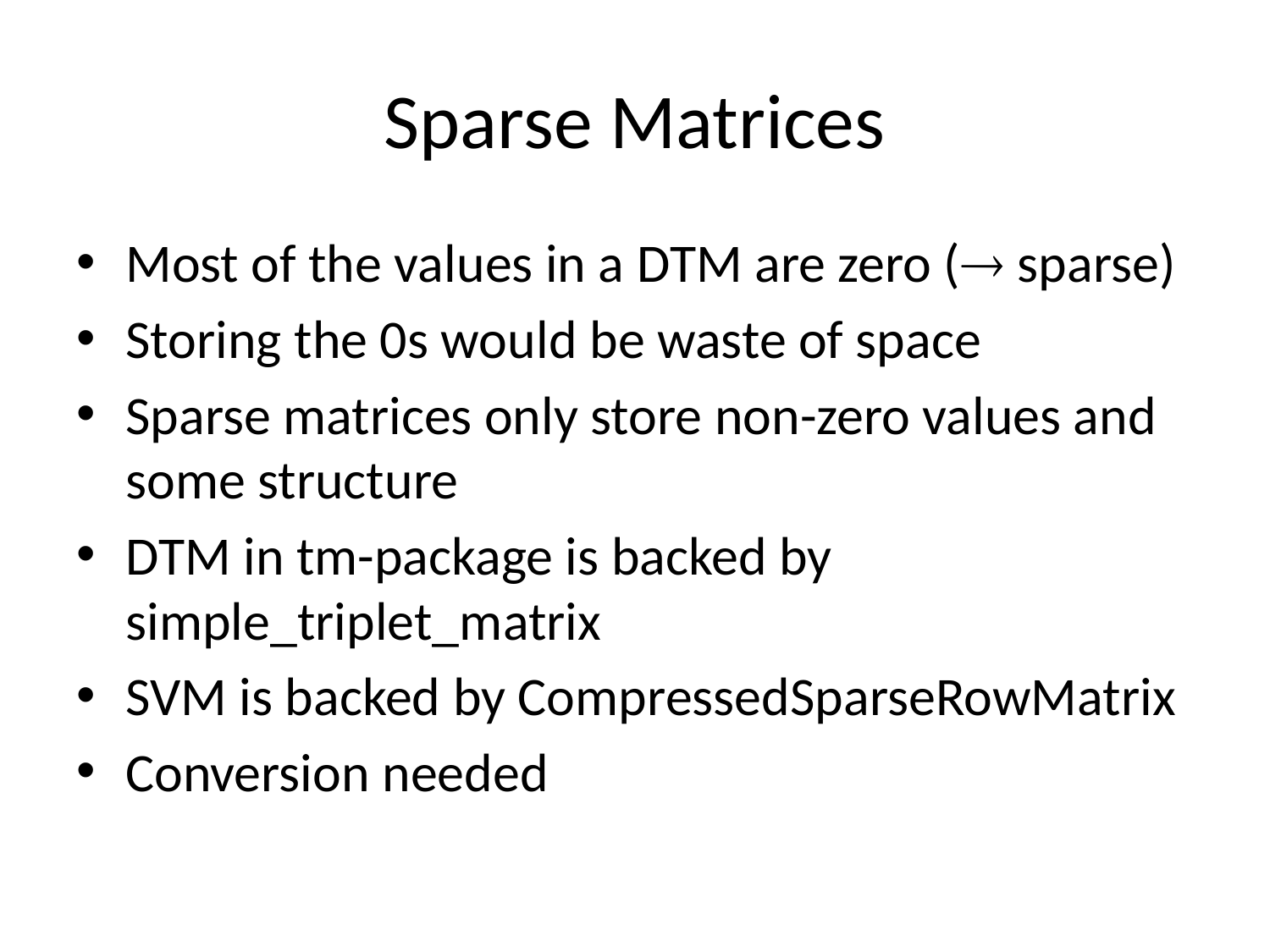

# Sparse Matrices
Most of the values in a DTM are zero (→ sparse)
Storing the 0s would be waste of space
Sparse matrices only store non-zero values and some structure
DTM in tm-package is backed by simple_triplet_matrix
SVM is backed by CompressedSparseRowMatrix
Conversion needed